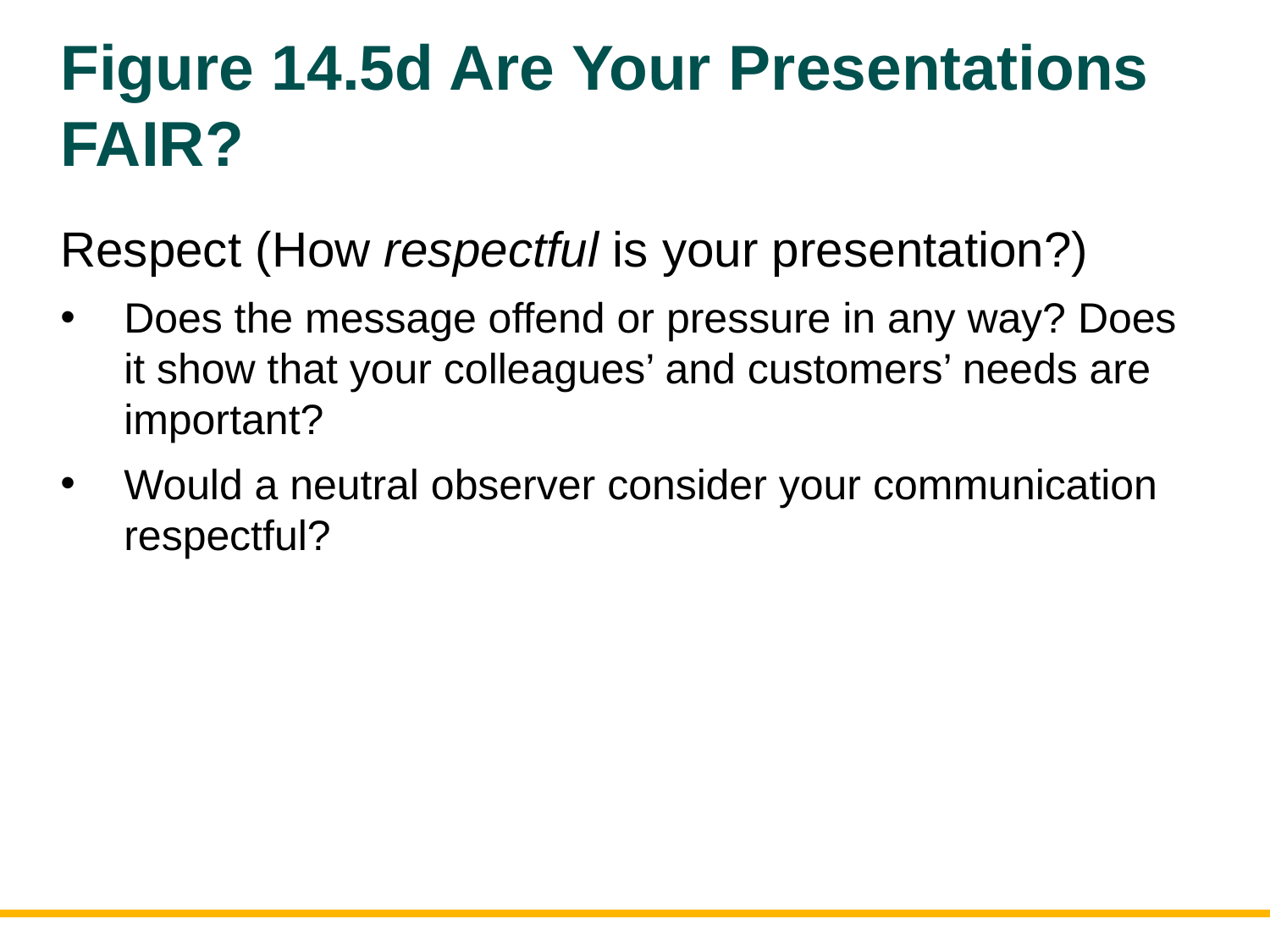

# Figure 14.5d Are Your Presentations FAIR?
Respect (How respectful is your presentation?)
Does the message offend or pressure in any way? Does it show that your colleagues’ and customers’ needs are important?
Would a neutral observer consider your communication respectful?